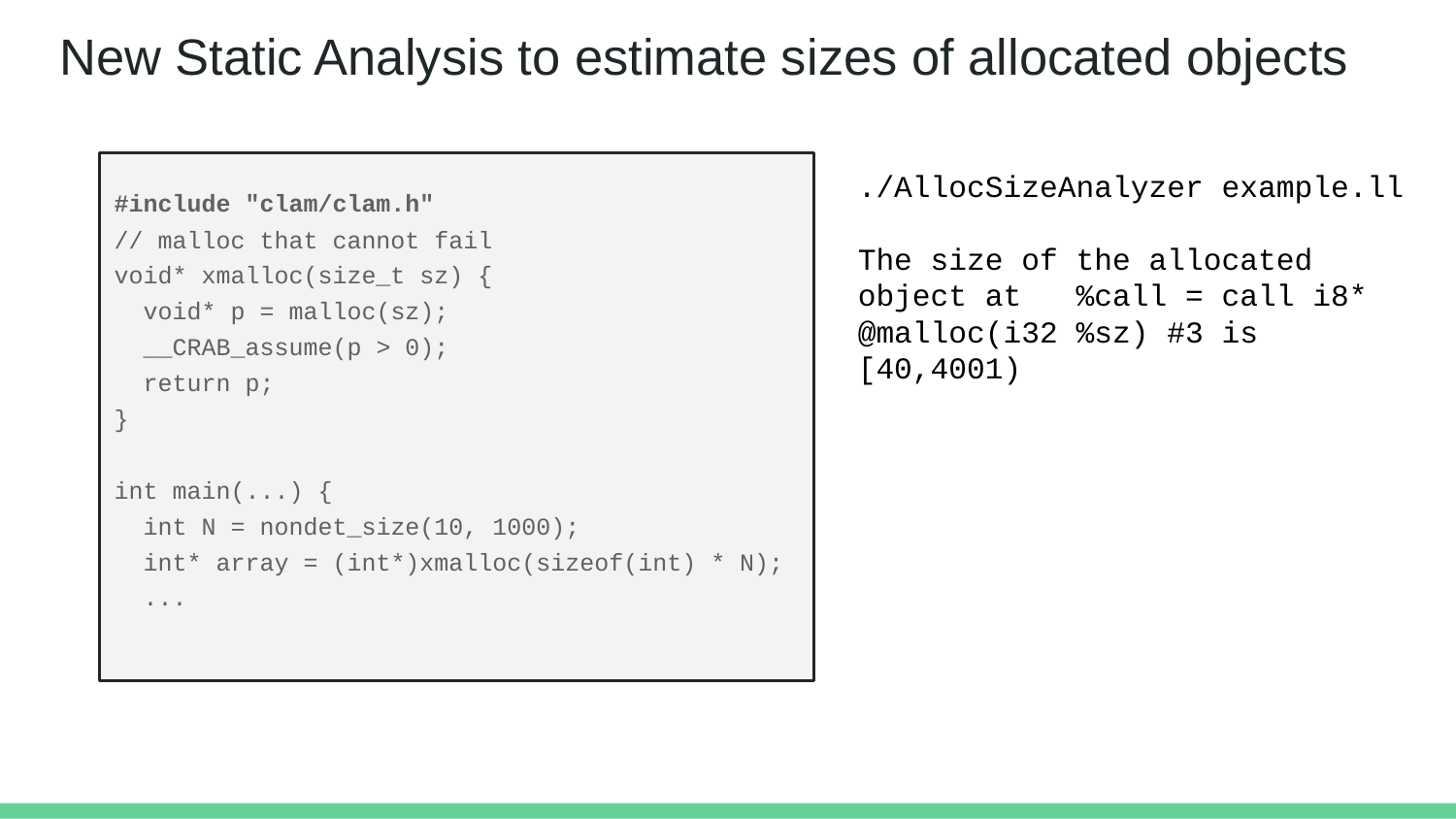

# New Static Analysis to estimate sizes of allocated objects
./AllocSizeAnalyzer example.ll

The size of the allocated object at   %call = call i8* @malloc(i32 %sz) #3 is [40,4001)

#include "clam/clam.h"
// malloc that cannot fail
void* xmalloc(size_t sz) {
  void* p = malloc(sz);
  __CRAB_assume(p > 0);
  return p;
}

int main(...) {
  int N = nondet_size(10, 1000);
  int* array = (int*)xmalloc(sizeof(int) * N);
  ...